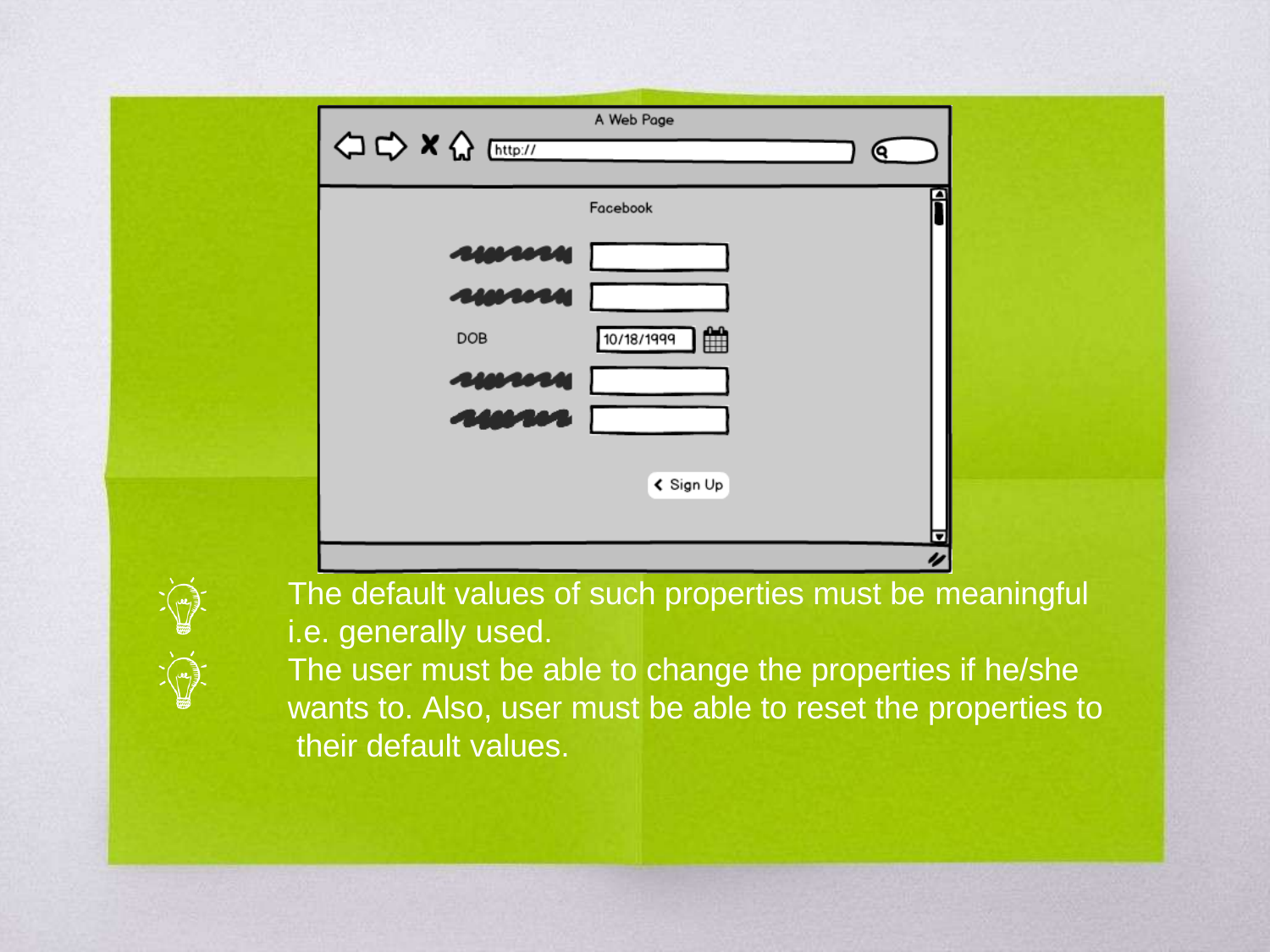

The default values of such properties must be meaningful
i.e. generally used.
The user must be able to change the properties if he/she  wants to. Also, user must be able to reset the properties to  their default values.